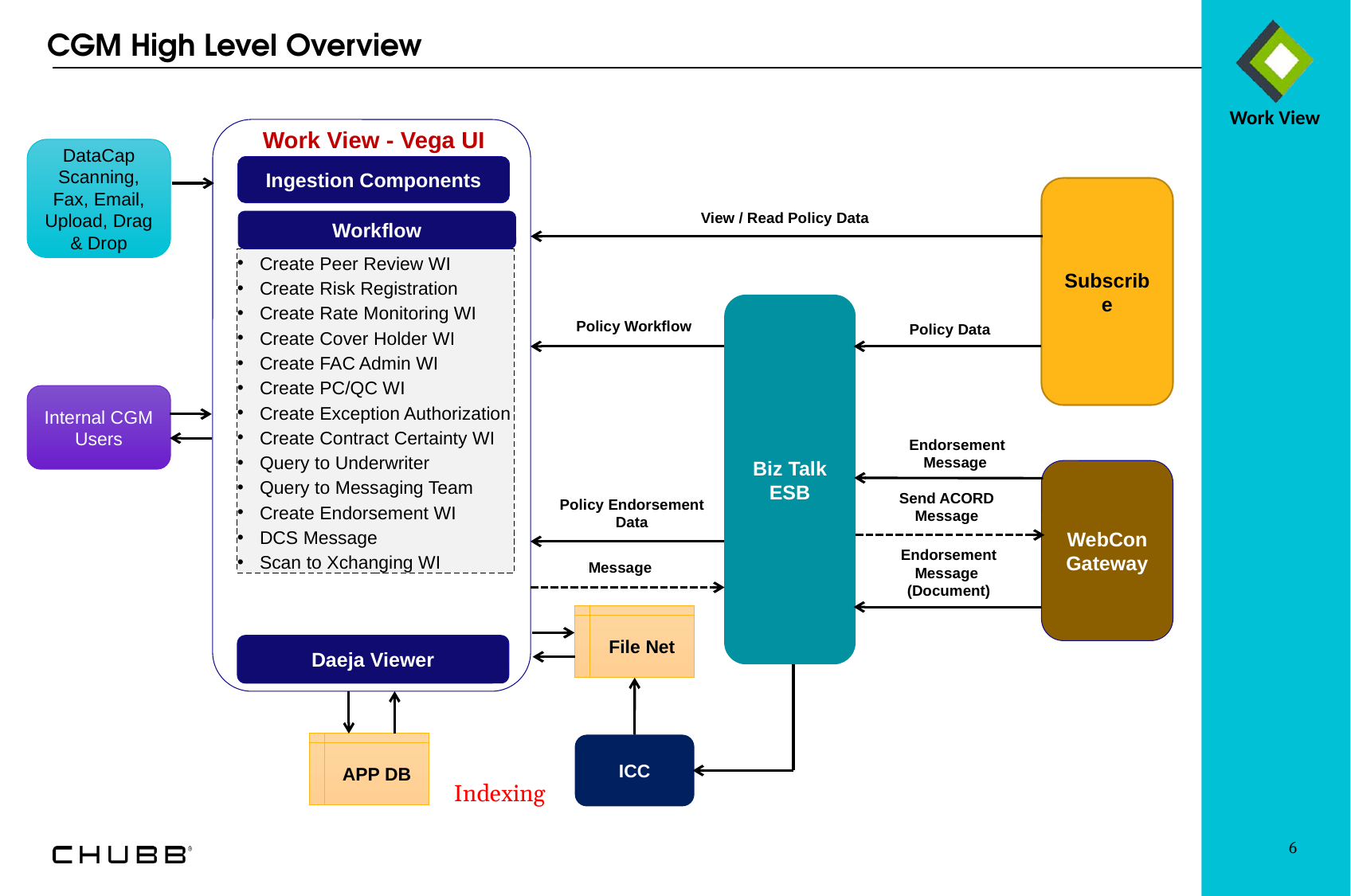

CGM High Level Overview

Work View - Vega UI
DataCap Scanning, Fax, Email, Upload, Drag & Drop
Ingestion Components
Subscribe
View / Read Policy Data
Create Peer Review WI
Create Risk Registration
Create Rate Monitoring WI
Create Cover Holder WI
Create FAC Admin WI
Create PC/QC WI
Create Exception Authorization
Create Contract Certainty WI
Query to Underwriter
Query to Messaging Team
Create Endorsement WI
DCS Message
Scan to Xchanging WI
Biz Talk ESB
Policy Workflow
Policy Data
Internal CGM Users
Endorsement Message
WebCon Gateway
Send ACORD Message
Policy Endorsement Data
Endorsement Message
(Document)
Message
File Net

Daeja Viewer

APP DB
ICC
Workflow
Indexing
6